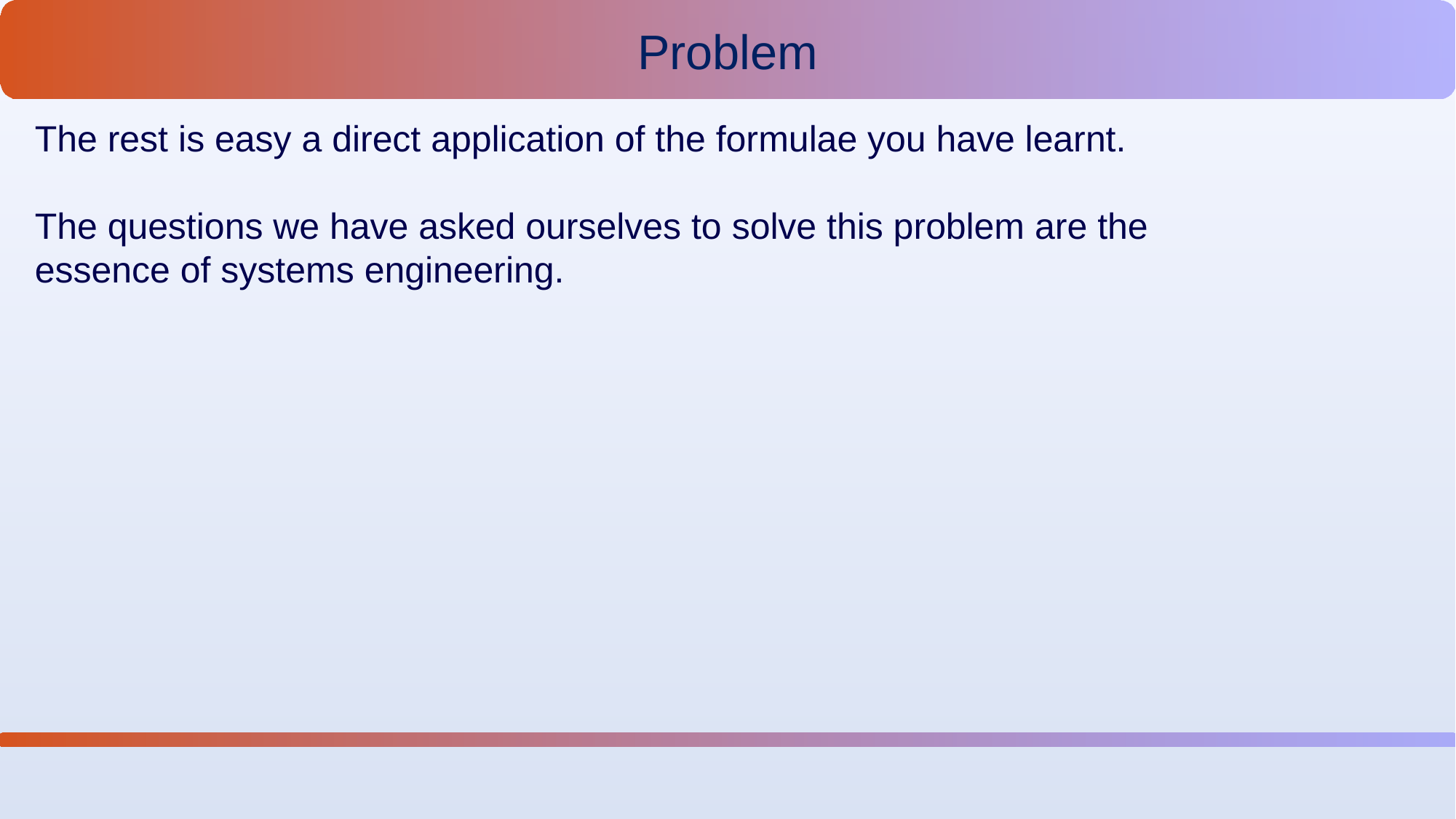

Problem
The rest is easy a direct application of the formulae you have learnt.

The questions we have asked ourselves to solve this problem are the essence of systems engineering.